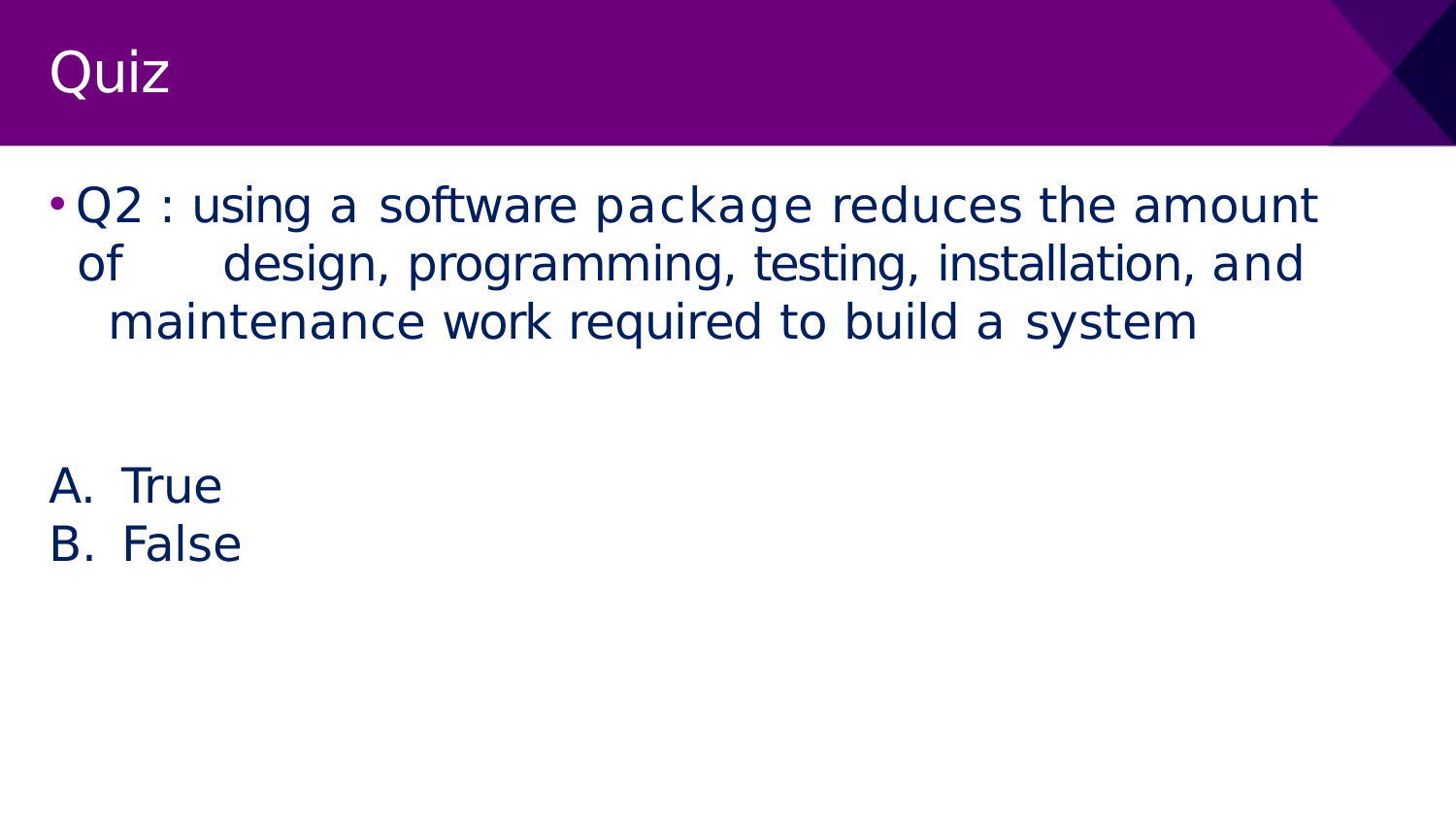

# Quiz
Q2 : using a software package reduces the amount of 	design, programming, testing, installation, and 	maintenance work required to build a system

True
False